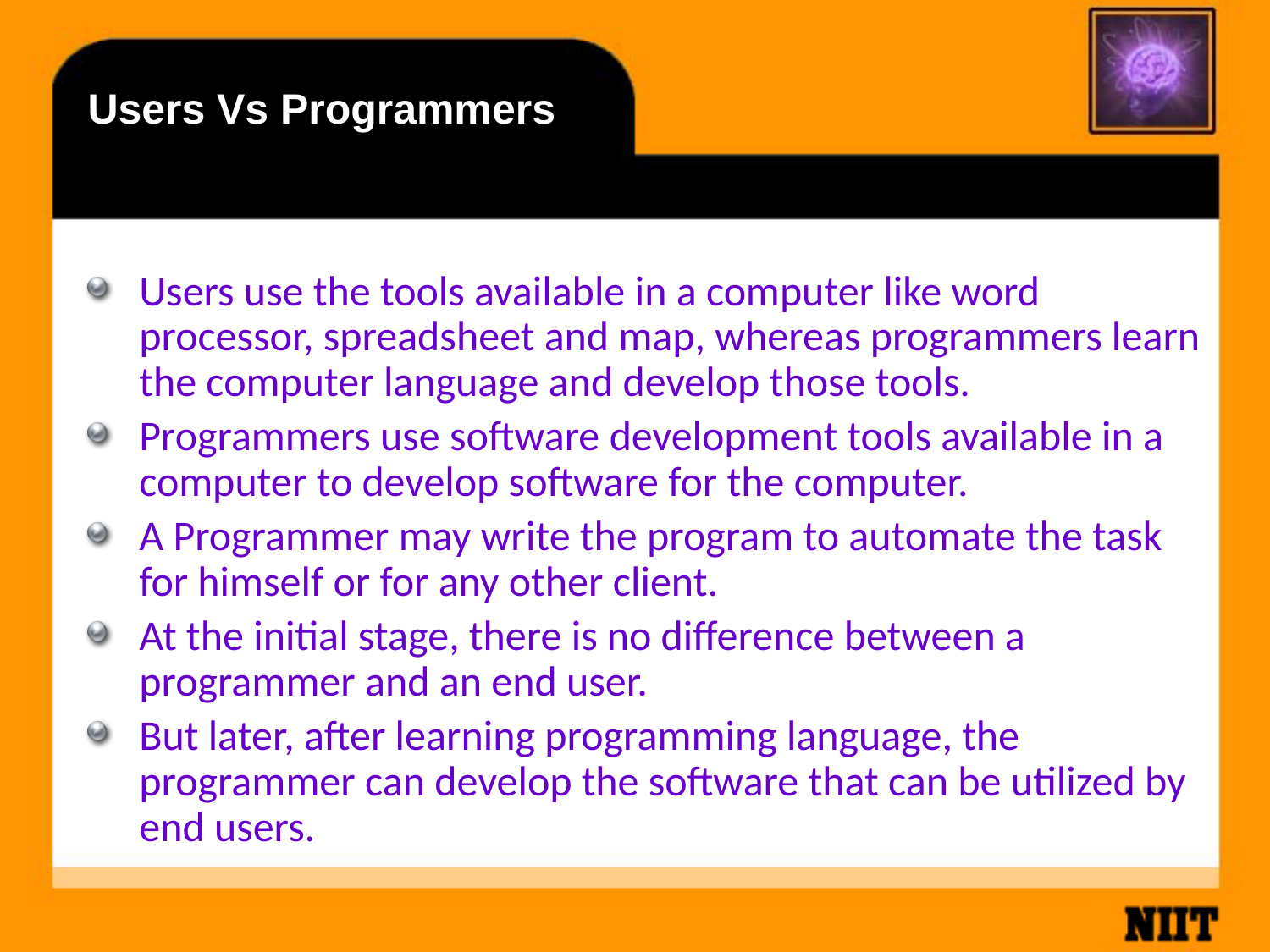

# Users Vs Programmers

Users use the tools available in a computer like word processor, spreadsheet and map, whereas programmers learn the computer language and develop those tools.
Programmers use software development tools available in a computer to develop software for the computer.
A Programmer may write the program to automate the task for himself or for any other client.
At the initial stage, there is no difference between a programmer and an end user.
But later, after learning programming language, the programmer can develop the software that can be utilized by end users.